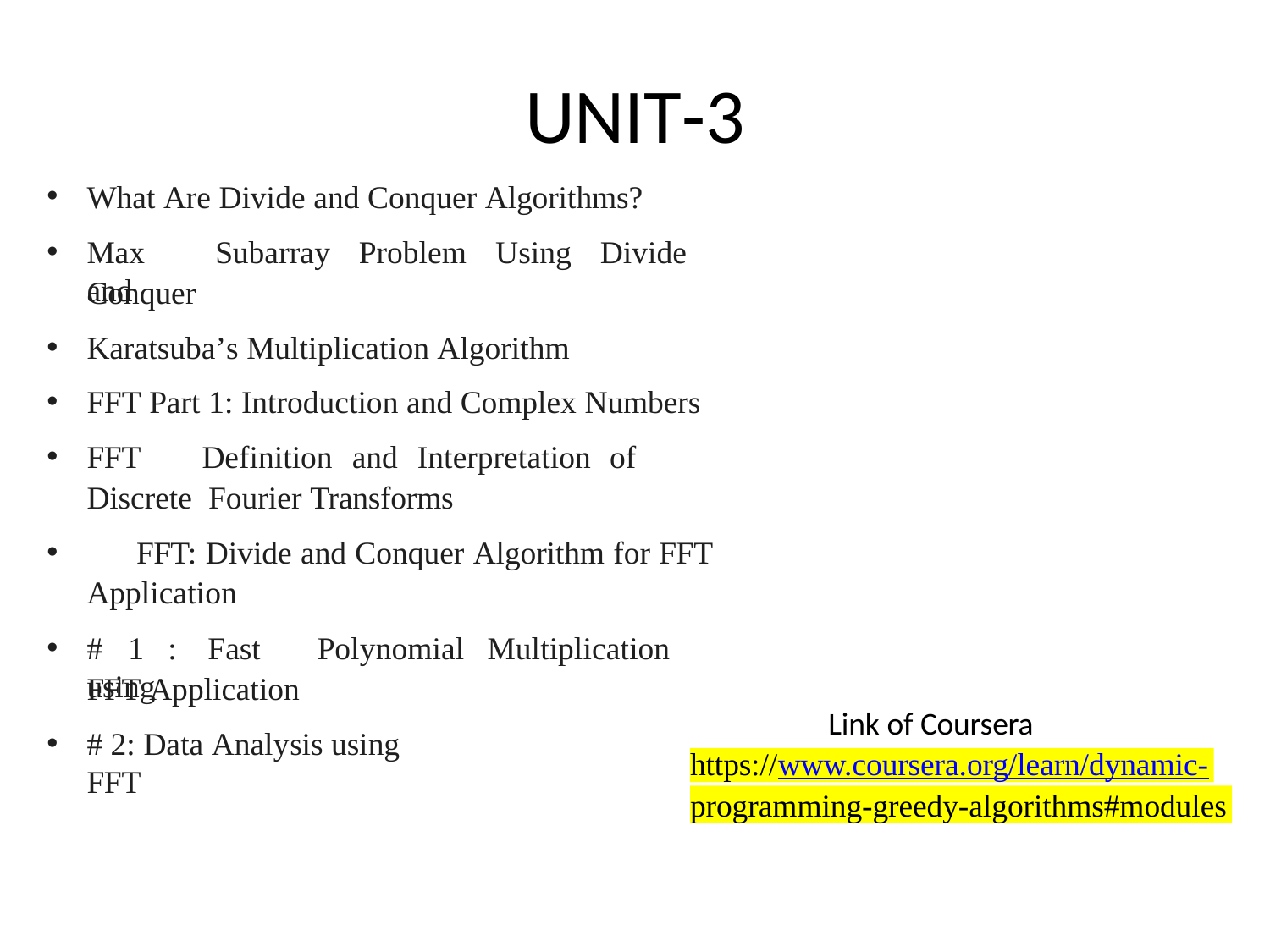

# UNIT-3
What Are Divide and Conquer Algorithms?
Max	Subarray	Problem	Using	Divide	and
Conquer
Karatsuba’s Multiplication Algorithm
FFT Part 1: Introduction and Complex Numbers
FFT	Definition	and	Interpretation	of	Discrete  Fourier Transforms
	FFT: Divide and Conquer Algorithm for FFT  Application
#	1	:	Fast	Polynomial	Multiplication	using
FFT Application
# 2: Data Analysis using FFT
Link of Coursera
https://www.coursera.org/learn/dynamic-
programming-greedy-algorithms#modules